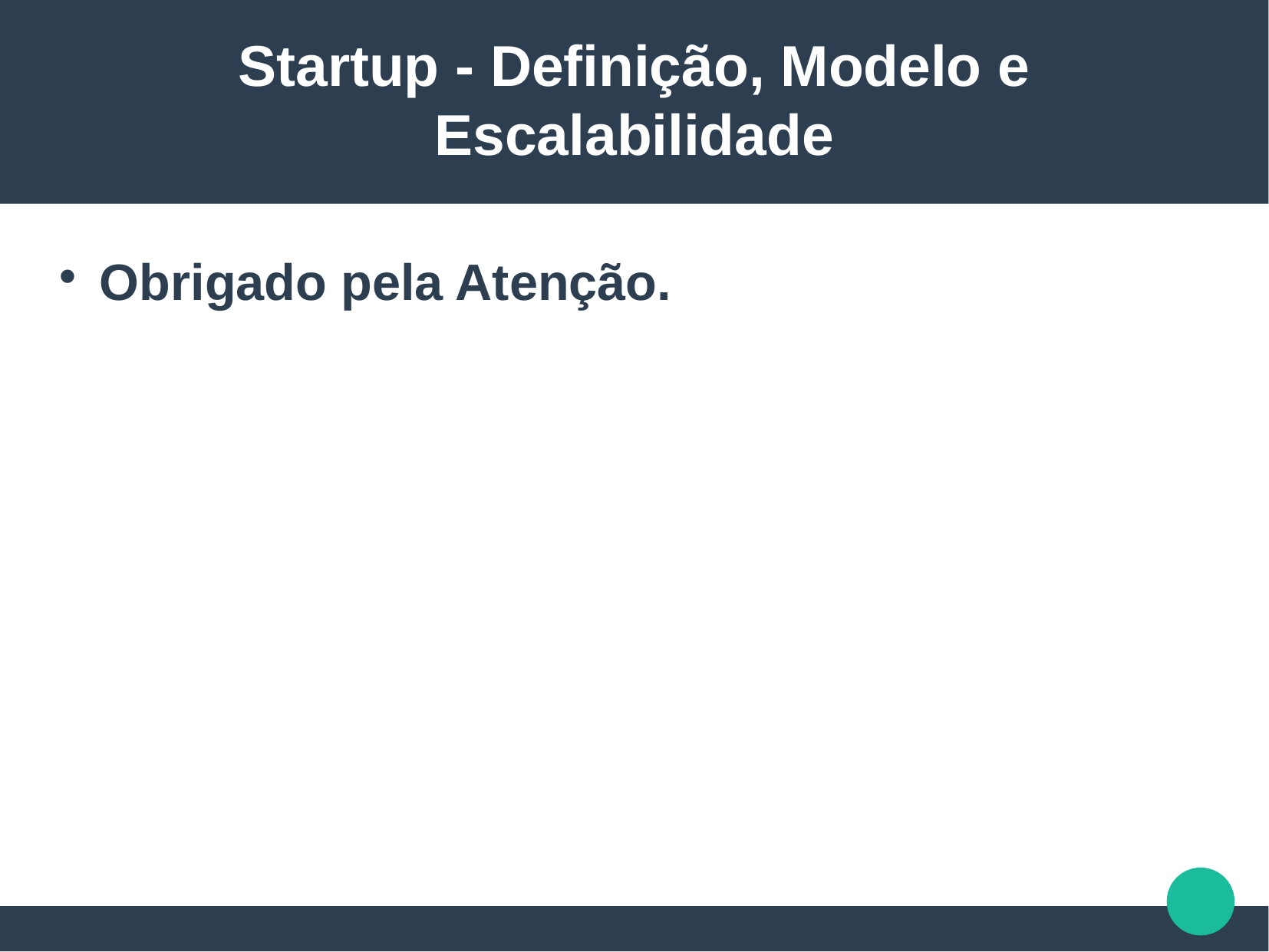

Startup - Definição, Modelo e Escalabilidade
Obrigado pela Atenção.